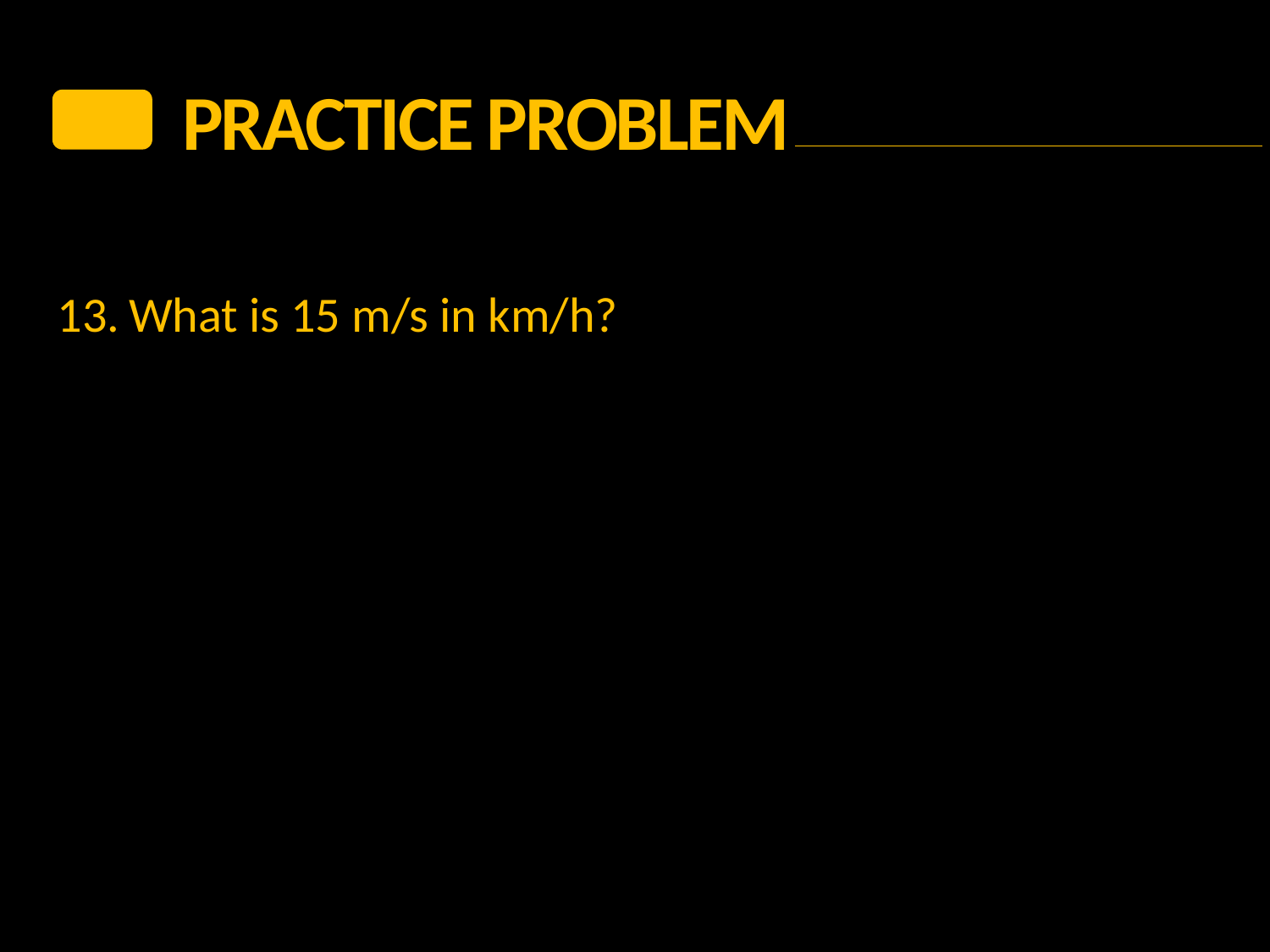

PRACTICE Problem

13.	What is 15 m/s in km/h?